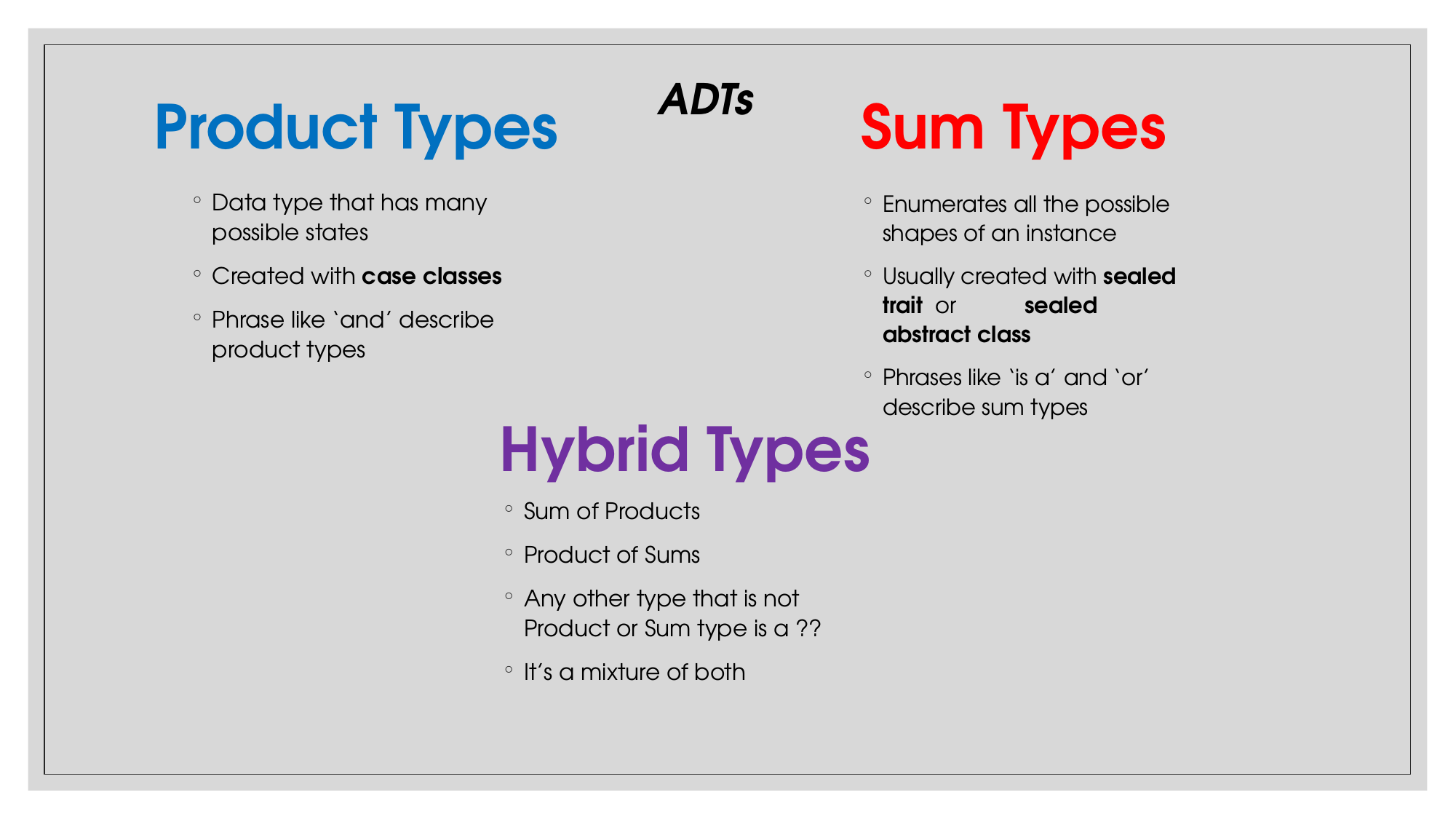

ADTs
# Product Types
Sum Types
Data type that has many possible states
Created with case classes
Phrase like ‘and’ describe product types

Enumerates all the possible shapes of an instance
Usually created with sealed trait  or           sealed abstract class
Phrases like ‘is a’ and ‘or’ describe sum types
Hybrid Types
Sum of Products
Product of Sums
Any other type that is not Product or Sum type is a ??
It’s a mixture of both